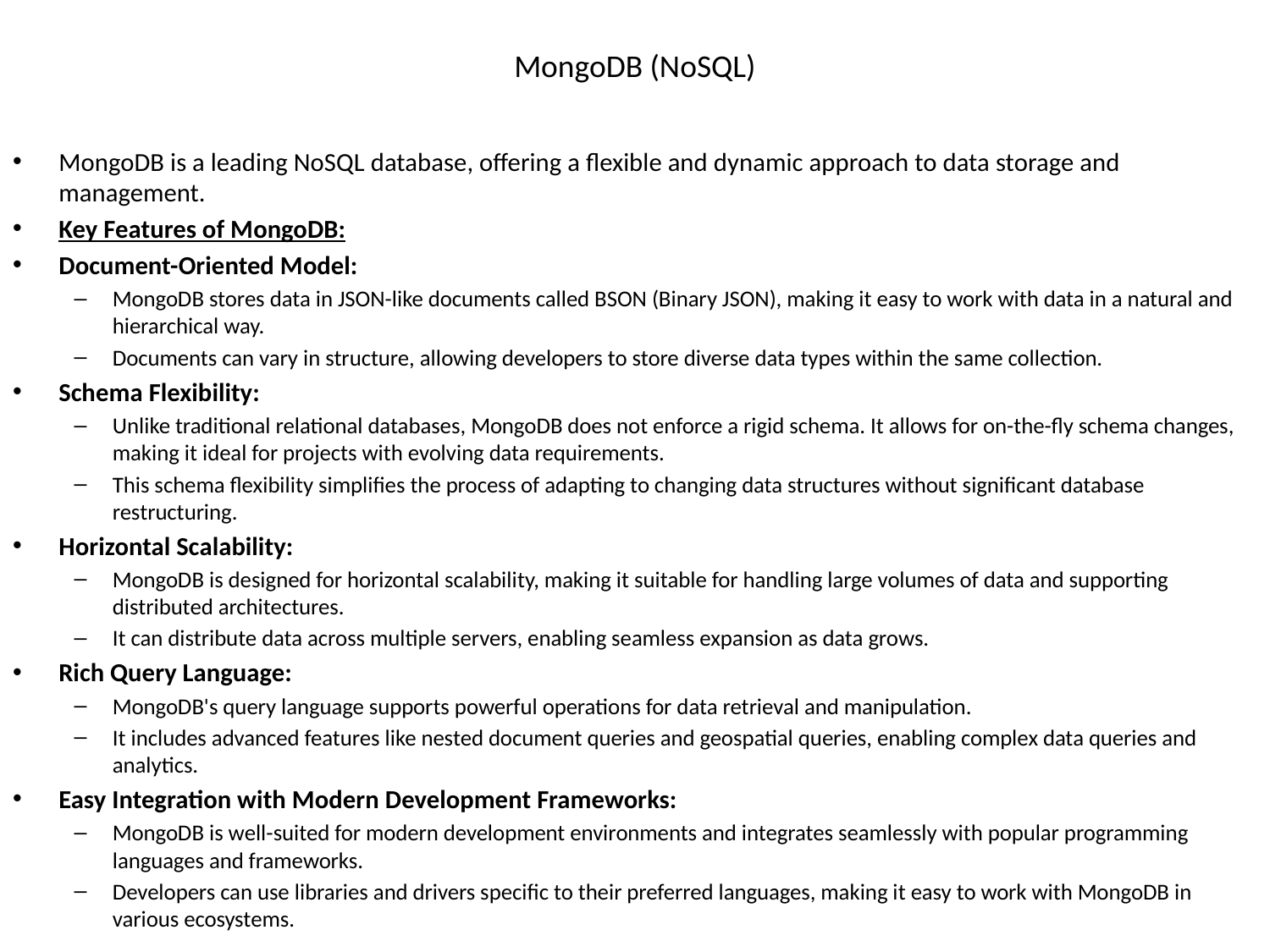

# MongoDB (NoSQL)
MongoDB is a leading NoSQL database, offering a flexible and dynamic approach to data storage and management.
Key Features of MongoDB:
Document-Oriented Model:
MongoDB stores data in JSON-like documents called BSON (Binary JSON), making it easy to work with data in a natural and hierarchical way.
Documents can vary in structure, allowing developers to store diverse data types within the same collection.
Schema Flexibility:
Unlike traditional relational databases, MongoDB does not enforce a rigid schema. It allows for on-the-fly schema changes, making it ideal for projects with evolving data requirements.
This schema flexibility simplifies the process of adapting to changing data structures without significant database restructuring.
Horizontal Scalability:
MongoDB is designed for horizontal scalability, making it suitable for handling large volumes of data and supporting distributed architectures.
It can distribute data across multiple servers, enabling seamless expansion as data grows.
Rich Query Language:
MongoDB's query language supports powerful operations for data retrieval and manipulation.
It includes advanced features like nested document queries and geospatial queries, enabling complex data queries and analytics.
Easy Integration with Modern Development Frameworks:
MongoDB is well-suited for modern development environments and integrates seamlessly with popular programming languages and frameworks.
Developers can use libraries and drivers specific to their preferred languages, making it easy to work with MongoDB in various ecosystems.